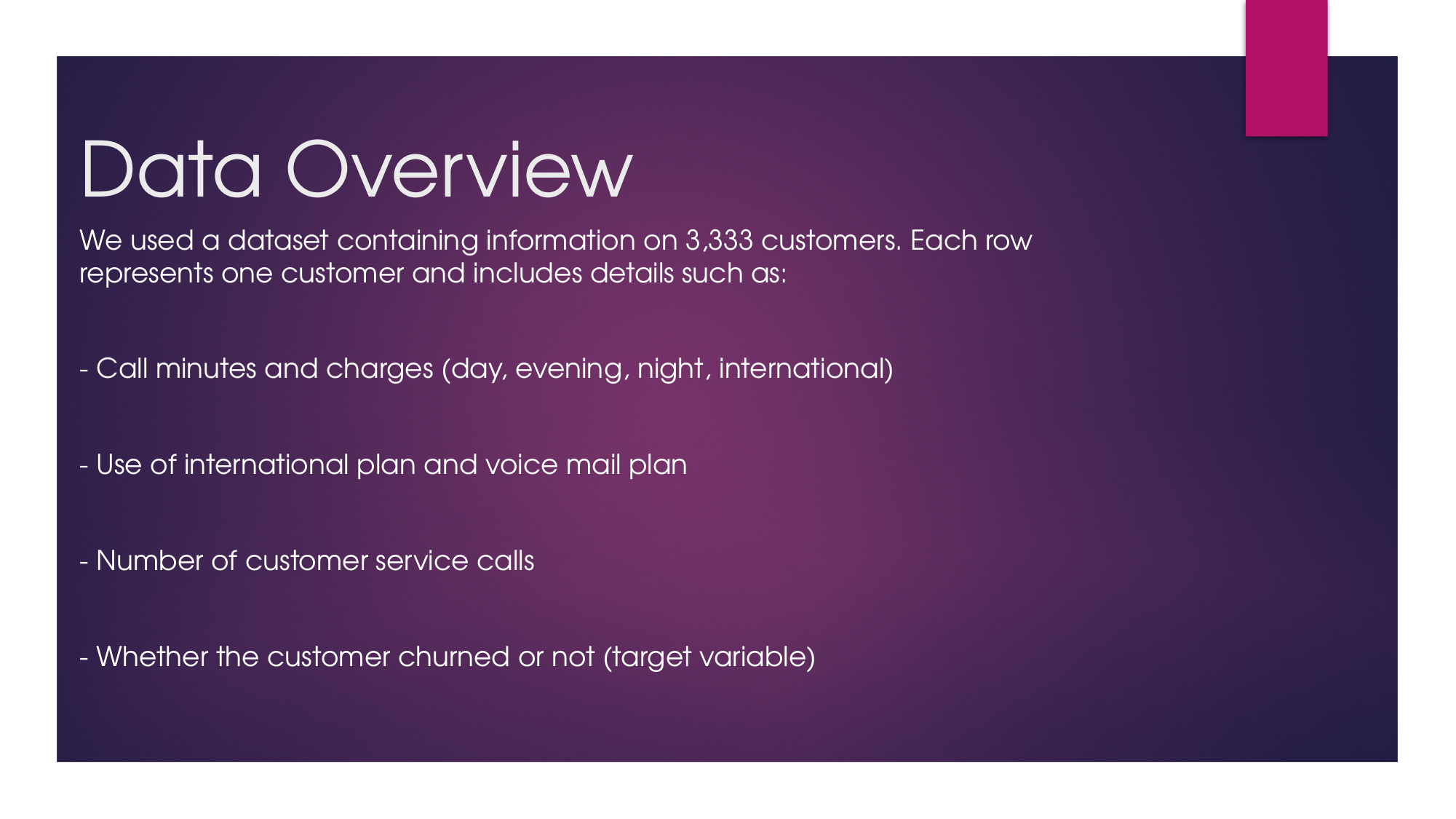

# Data Overview
We used a dataset containing information on 3,333 customers. Each row represents one customer and includes details such as:

- Call minutes and charges (day, evening, night, international)

- Use of international plan and voice mail plan

- Number of customer service calls

- Whether the customer churned or not (target variable)